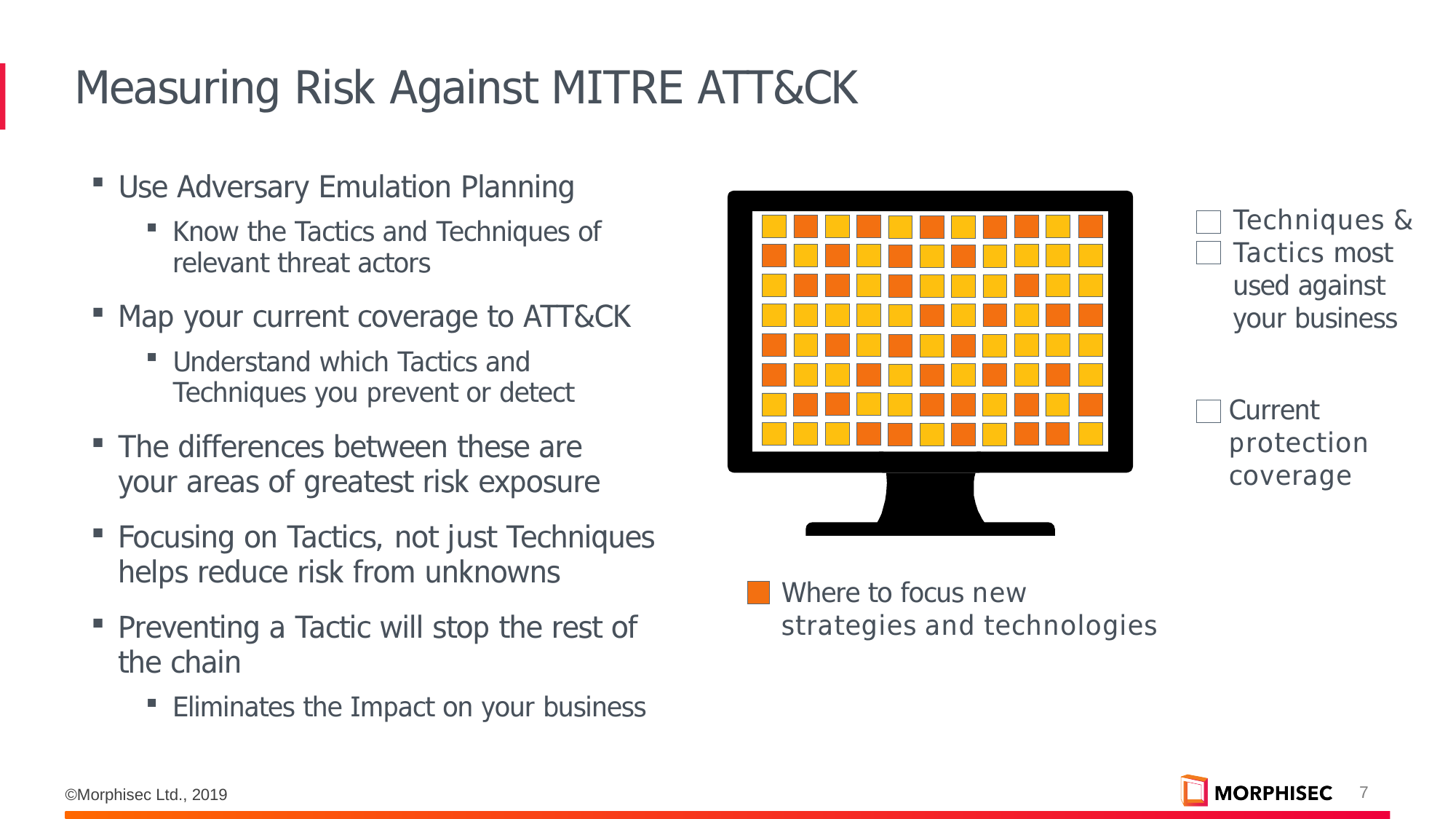

# Measuring Risk Against MITRE ATT&CK
Use Adversary Emulation Planning
Know the Tactics and Techniques of relevant threat actors
Map your current coverage to ATT&CK
Understand which Tactics and Techniques you prevent or detect
The differences between these are
your areas of greatest risk exposure
Focusing on Tactics, not just Techniques helps reduce risk from unknowns
Preventing a Tactic will stop the rest of the chain
Eliminates the Impact on your business

Techniques & Tactics most used against your business

Where to focus new strategies and technologies

Current protection coverage